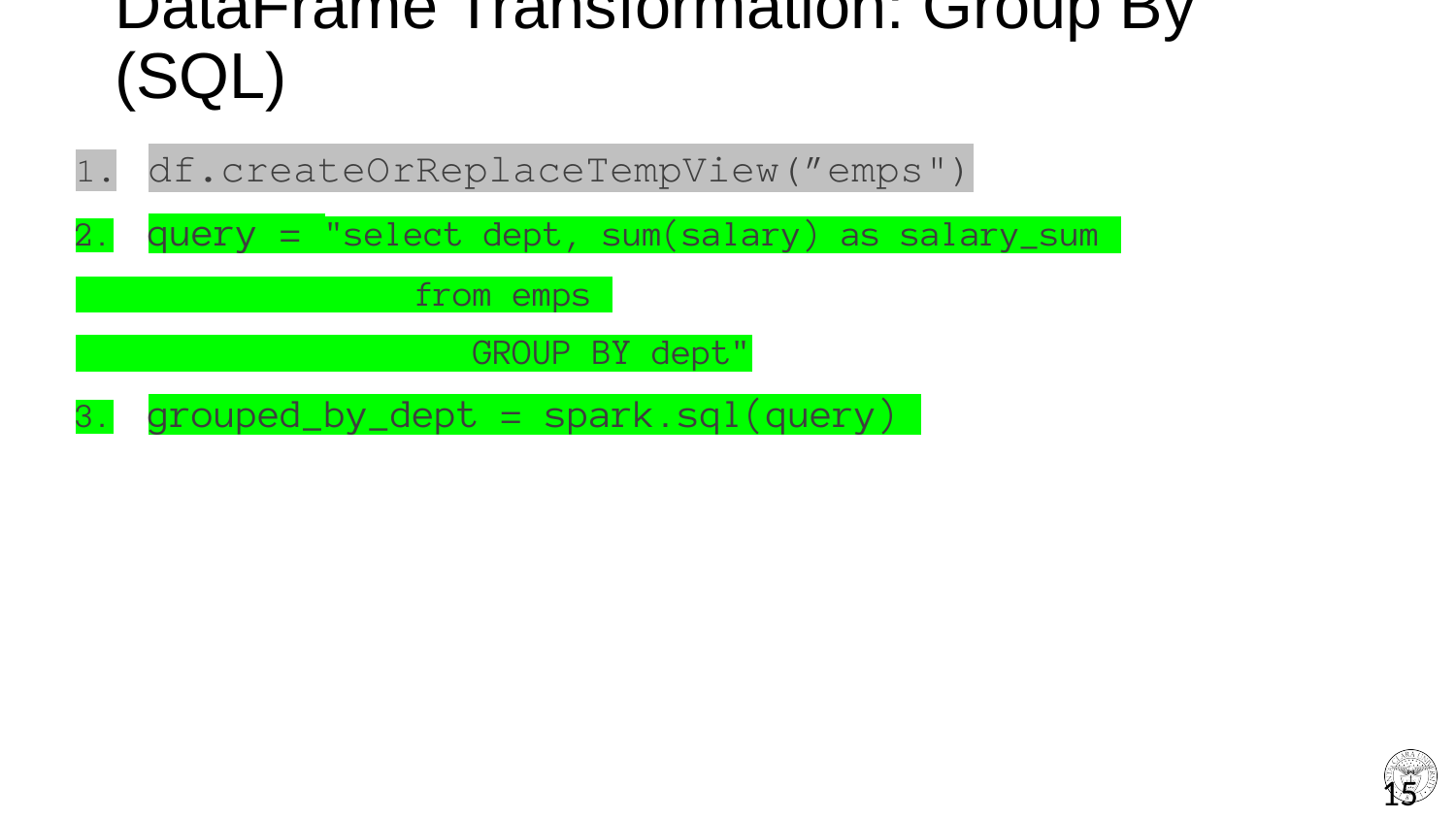

# DataFrame Transformation: Group By (SQL)
df.createOrReplaceTempView(”emps")
query = "select dept, sum(salary) as salary_sum
                 from emps
                    GROUP BY dept"
grouped_by_dept = spark.sql(query)

15